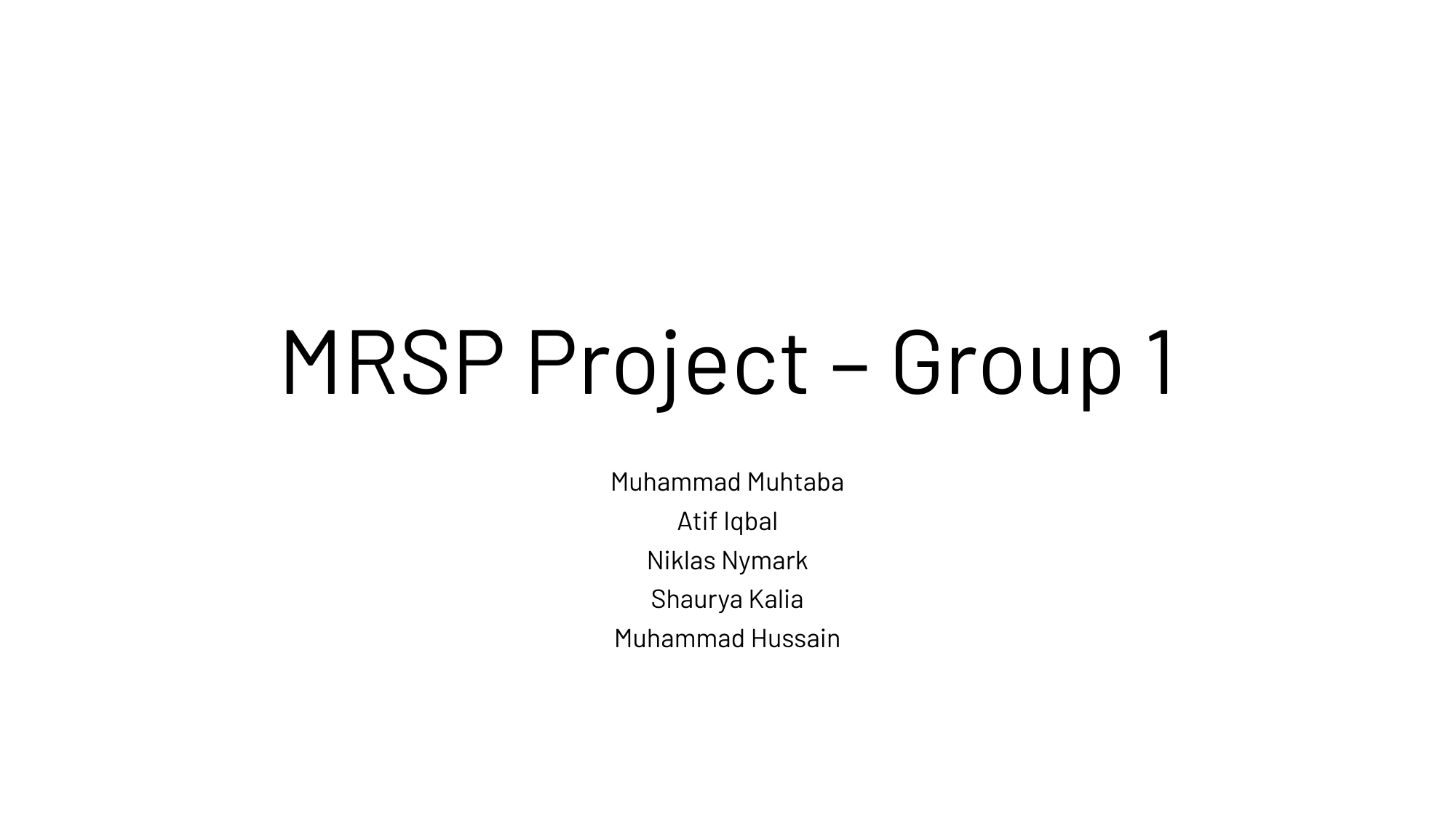

# MRSP Project – Group 1
Muhammad Muhtaba
Atif Iqbal
Niklas Nymark
Shaurya Kalia
Muhammad Hussain